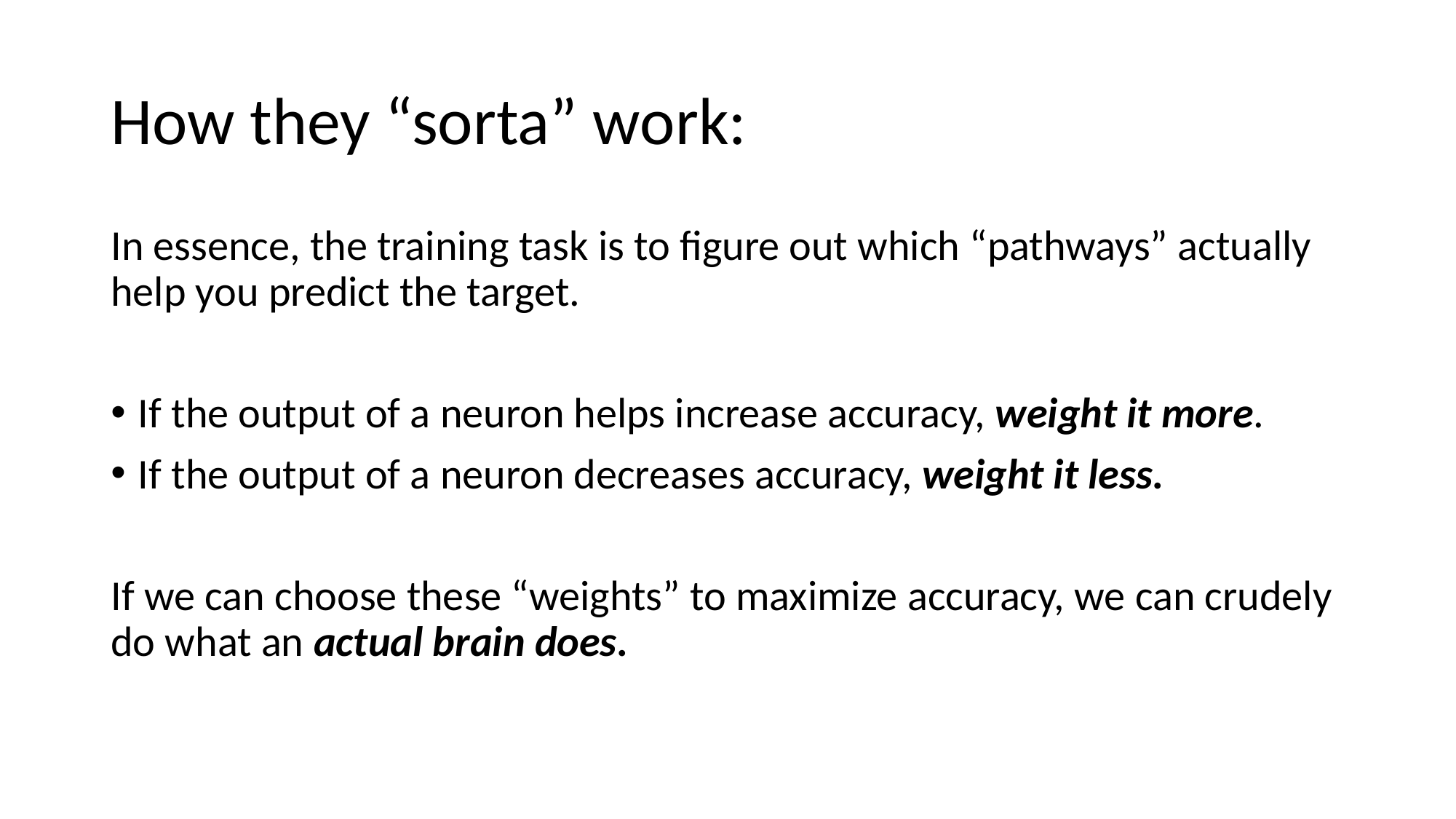

# How they “sorta” work:
In essence, the training task is to figure out which “pathways” actually help you predict the target.

If the output of a neuron helps increase accuracy, weight it more.
If the output of a neuron decreases accuracy, weight it less.

If we can choose these “weights” to maximize accuracy, we can crudely do what an actual brain does.